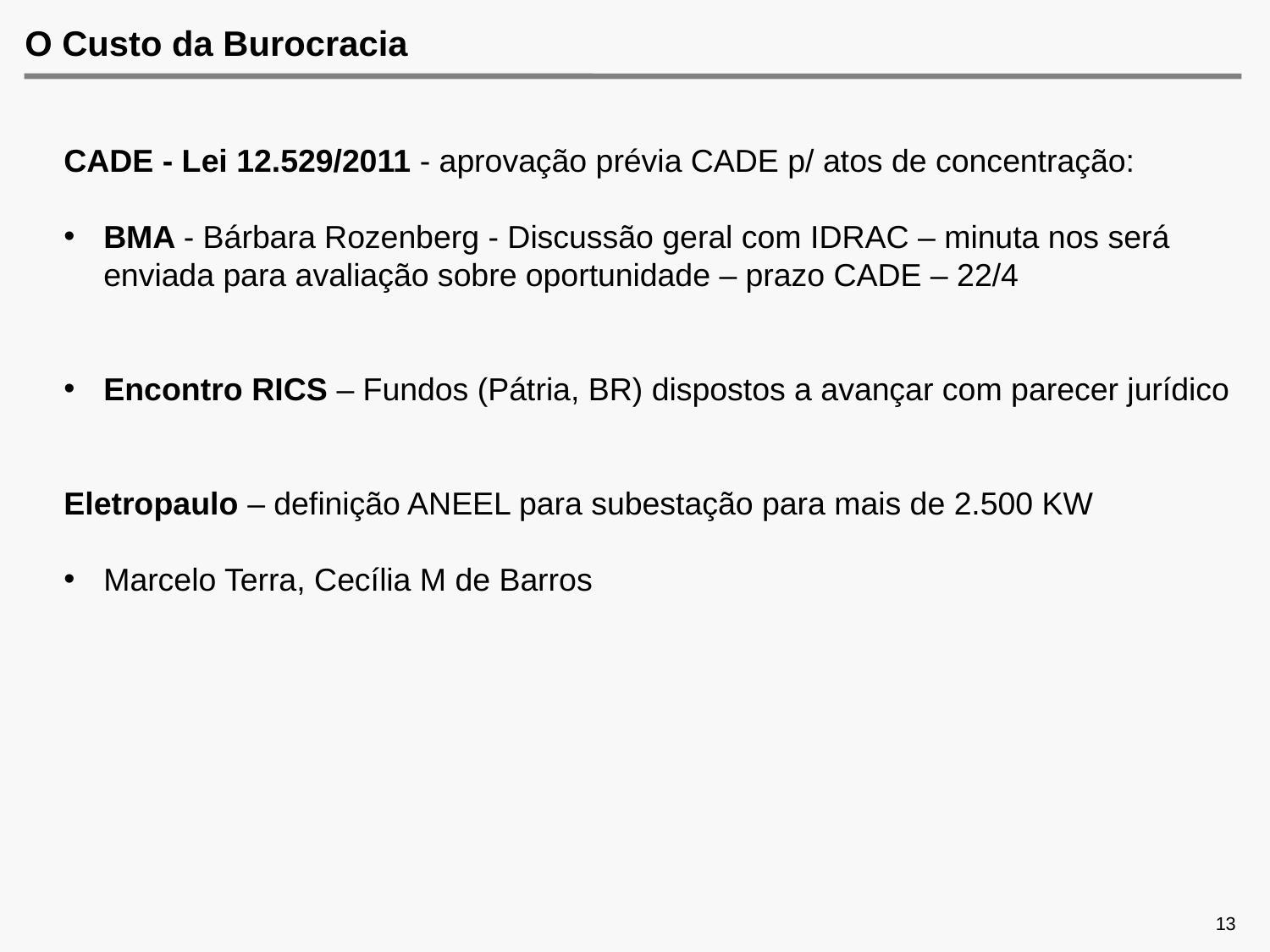

# O Custo da Burocracia

CADE - Lei 12.529/2011 - aprovação prévia CADE p/ atos de concentração:

BMA - Bárbara Rozenberg - Discussão geral com IDRAC – minuta nos será enviada para avaliação sobre oportunidade – prazo CADE – 22/4

Encontro RICS – Fundos (Pátria, BR) dispostos a avançar com parecer jurídico

Eletropaulo – definição ANEEL para subestação para mais de 2.500 KW

Marcelo Terra, Cecília M de Barros

13